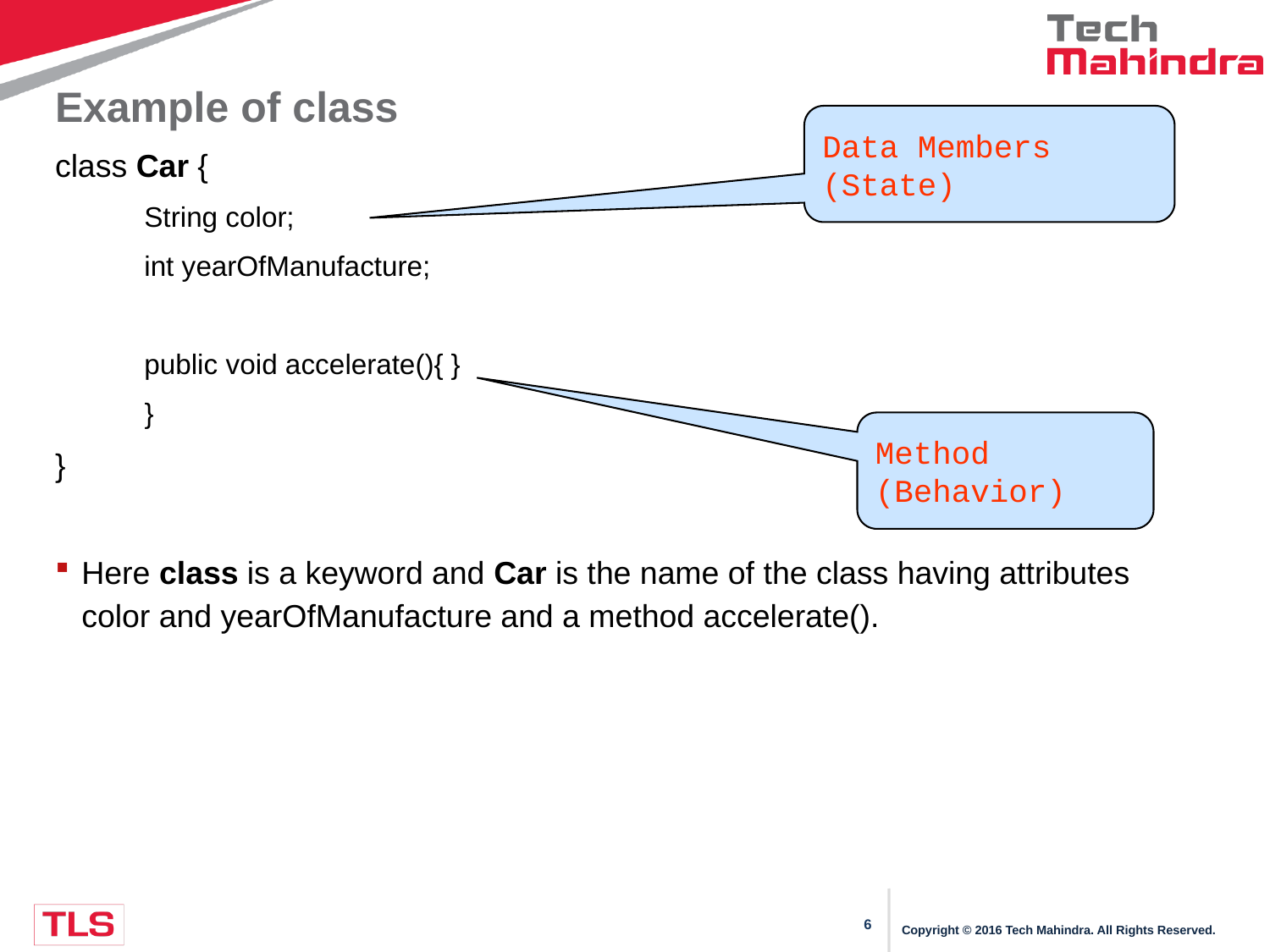

# Example of class
Data Members (State)
class Car {
	String color;
 	int yearOfManufacture;

	public void accelerate(){ }
	    }
}

Here class is a keyword and Car is the name of the class having attributes color and yearOfManufacture and a method accelerate().
Method (Behavior)
Copyright © 2016 Tech Mahindra. All Rights Reserved.